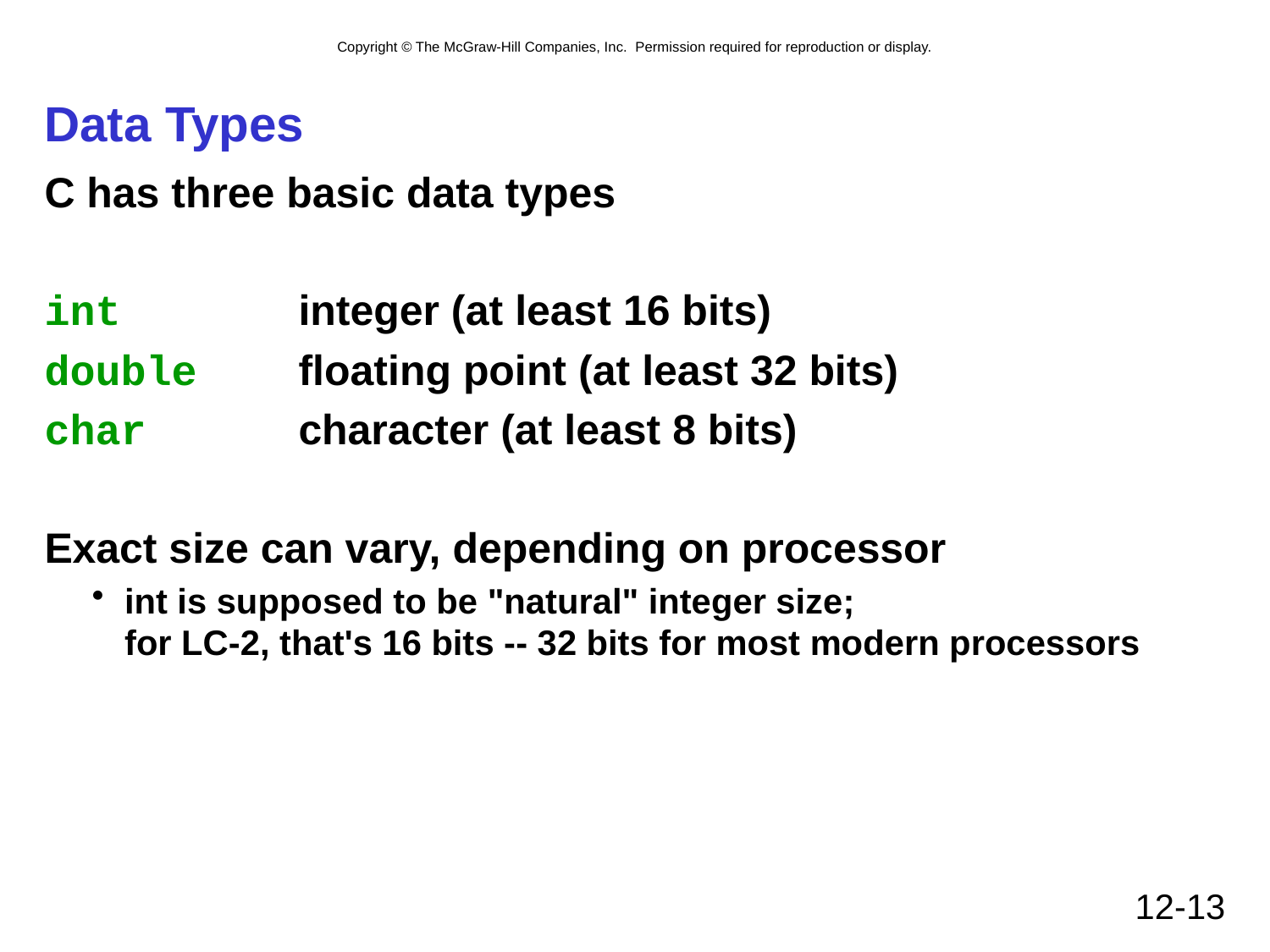

# Data Types
C has three basic data types

int		integer (at least 16 bits)
double	floating point (at least 32 bits)
char		character (at least 8 bits)

Exact size can vary, depending on processor
int is supposed to be "natural" integer size;
for LC-2, that's 16 bits -- 32 bits for most modern processors

12-13